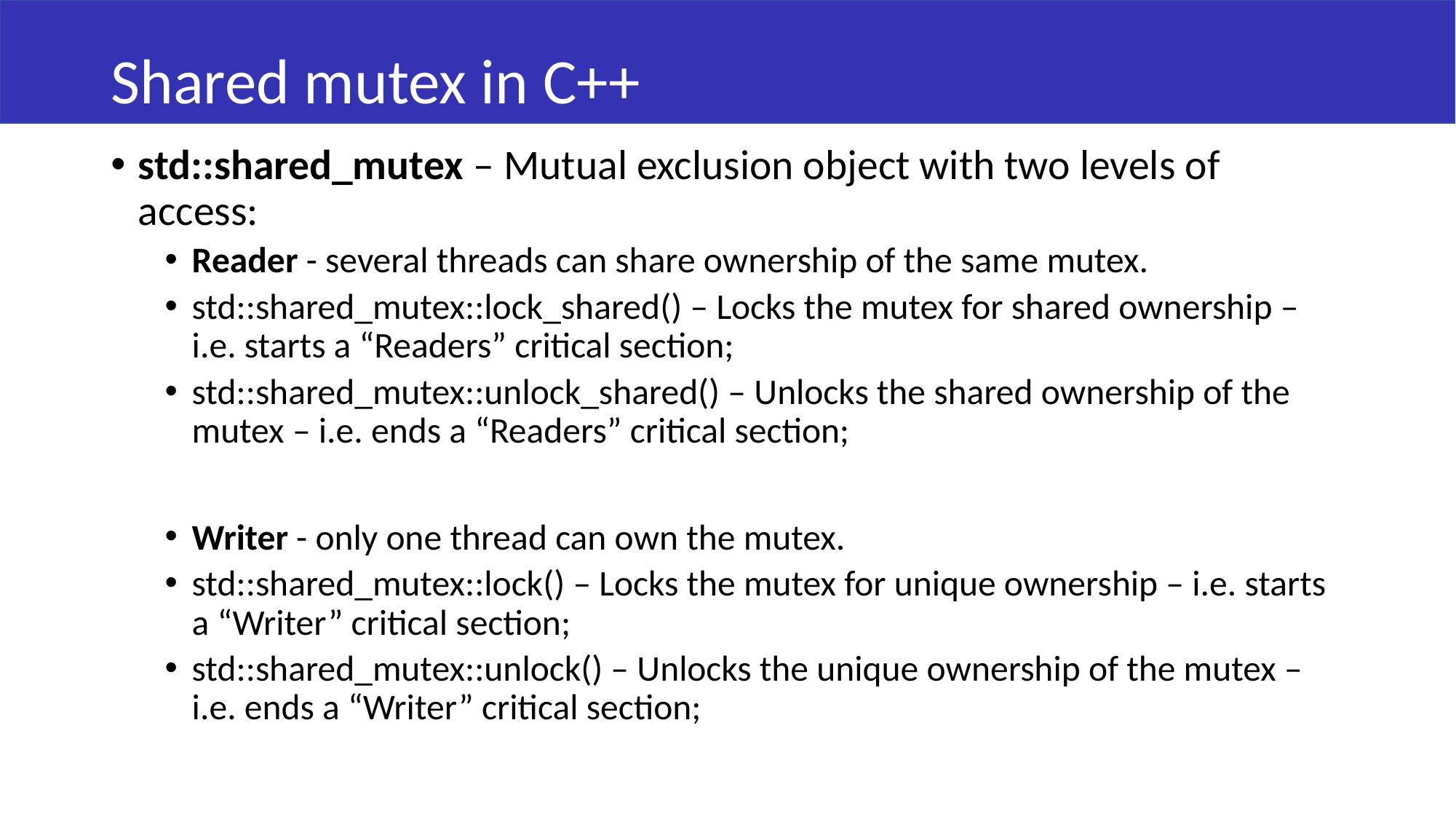

# Shared mutex in C++
std::shared_mutex – Mutual exclusion object with two levels of access:
Reader - several threads can share ownership of the same mutex.
std::shared_mutex::lock_shared() – Locks the mutex for shared ownership – i.e. starts a “Readers” critical section;
std::shared_mutex::unlock_shared() – Unlocks the shared ownership of the mutex – i.e. ends a “Readers” critical section;

Writer - only one thread can own the mutex.
std::shared_mutex::lock() – Locks the mutex for unique ownership – i.e. starts a “Writer” critical section;
std::shared_mutex::unlock() – Unlocks the unique ownership of the mutex – i.e. ends a “Writer” critical section;